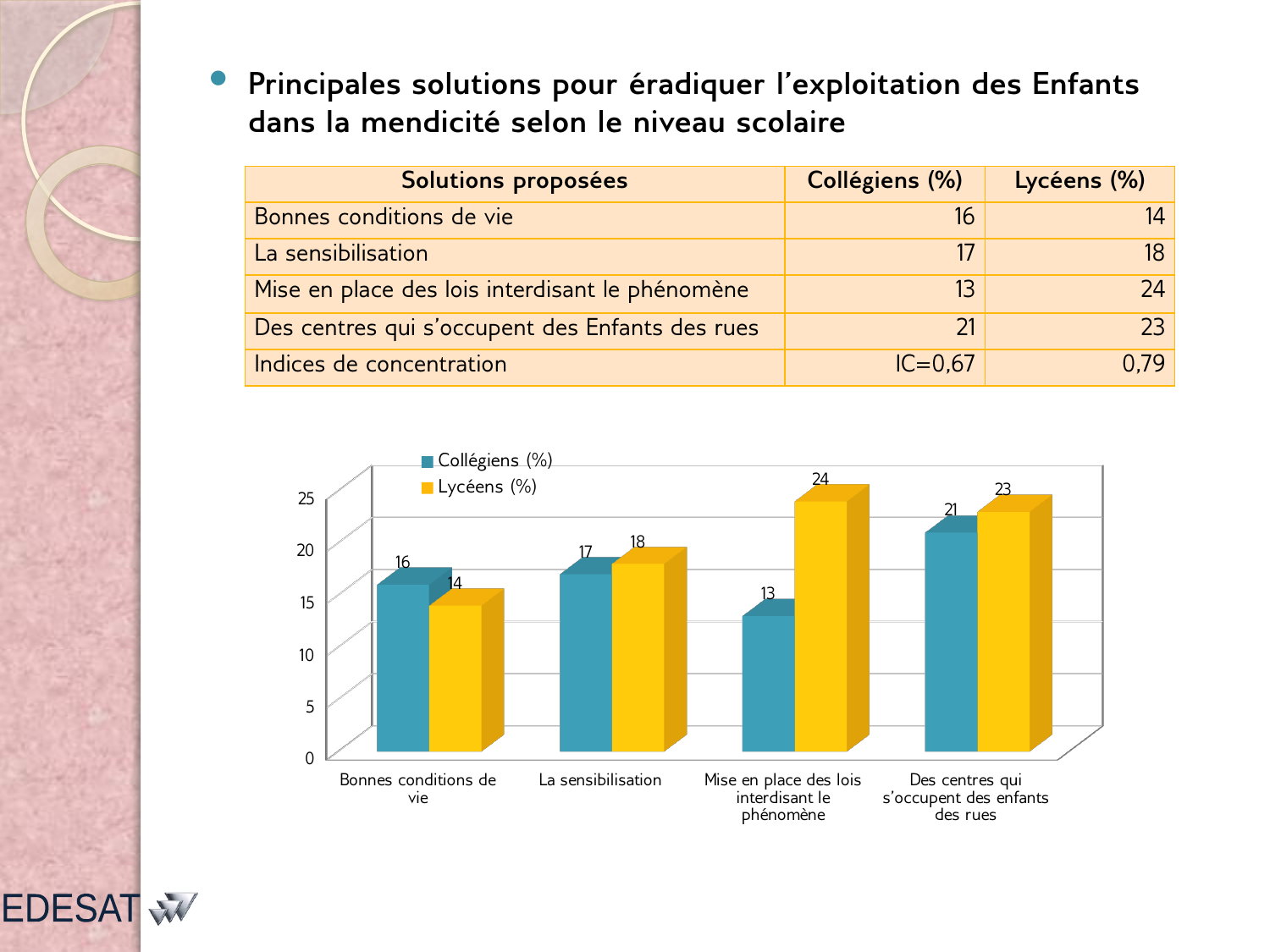

Principales solutions pour éradiquer l’exploitation des Enfants dans la mendicité selon le niveau scolaire
| Solutions proposées | Collégiens (%) | Lycéens (%) |
| --- | --- | --- |
| Bonnes conditions de vie | 16 | 14 |
| La sensibilisation | 17 | 18 |
| Mise en place des lois interdisant le phénomène | 13 | 24 |
| Des centres qui s’occupent des Enfants des rues | 21 | 23 |
| Indices de concentration | IC=0,67 | 0,79 |

[unsupported chart]